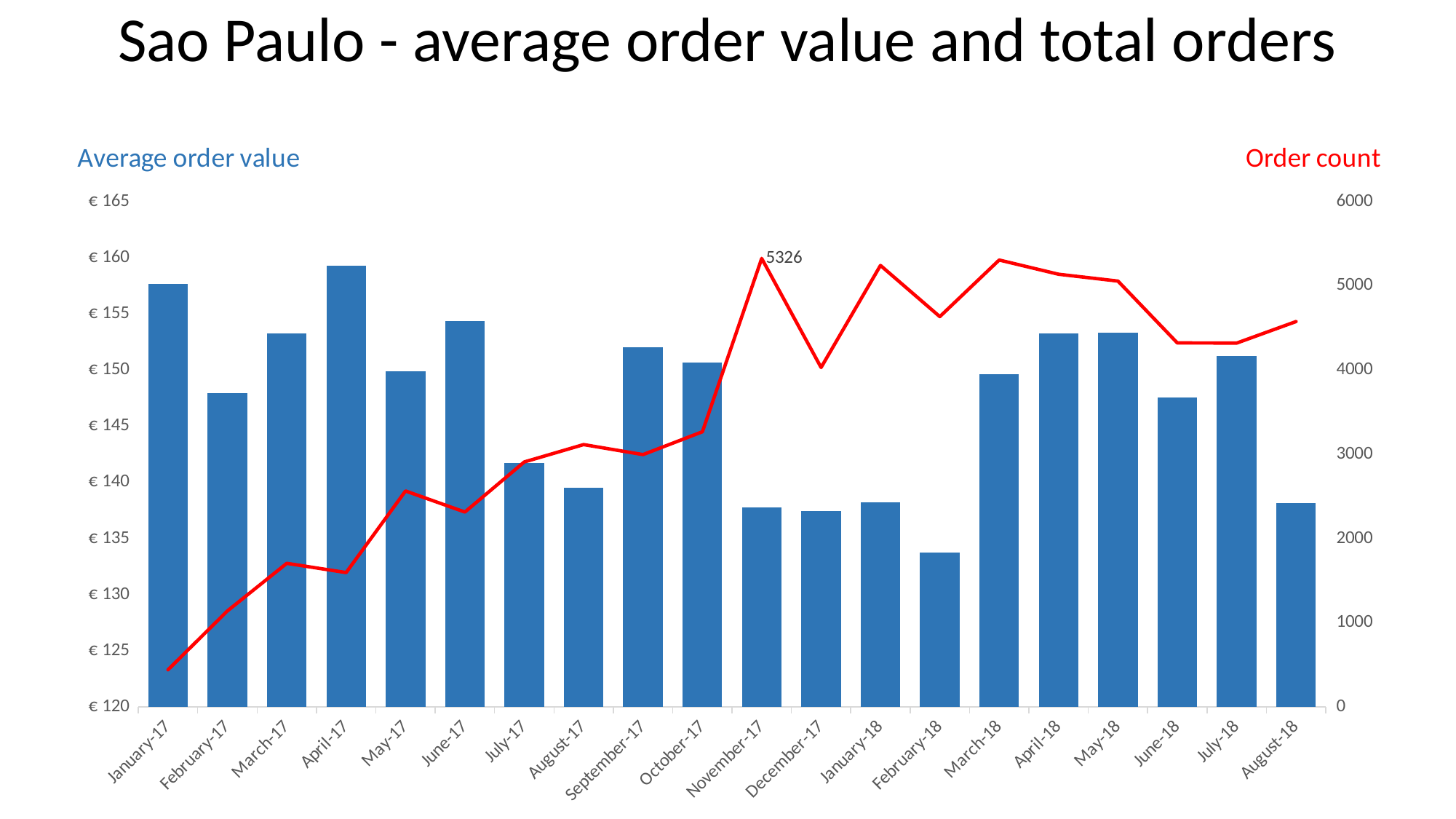

# Sao Paulo - average order value and total orders

### Chart

| Category | average_order_value | total_orders |
|---|---|---|
| 42736 | 157.66085972850698 | 442.0 |
| 42767 | 147.95694127957933 | 1141.0 |
| 42795 | 153.27706916764356 | 1706.0 |
| 42826 | 159.26536340852144 | 1596.0 |
| 42856 | 149.91946198830354 | 2565.0 |
| 42887 | 154.38214686825066 | 2315.0 |
| 42917 | 141.70913058419268 | 2910.0 |
| 42948 | 139.50328947368416 | 3116.0 |
| 42979 | 152.04167834501203 | 2997.0 |
| 43009 | 150.64713586291336 | 3268.0 |
| 43040 | 137.79386030792372 | 5326.0 |
| 43070 | 137.44932026792375 | 4031.0 |
| 43101 | 138.2529010108713 | 5243.0 |
| 43132 | 133.73577346278338 | 4635.0 |
| 43160 | 149.65185792349772 | 5307.0 |
| 43191 | 153.27804593226958 | 5138.0 |
| 43221 | 153.33915562586603 | 5057.0 |
| 43252 | 147.57967152440435 | 4323.0 |
| 43282 | 151.259166859523 | 4321.0 |
| 43313 | 138.13883329691973 | 4577.0 |